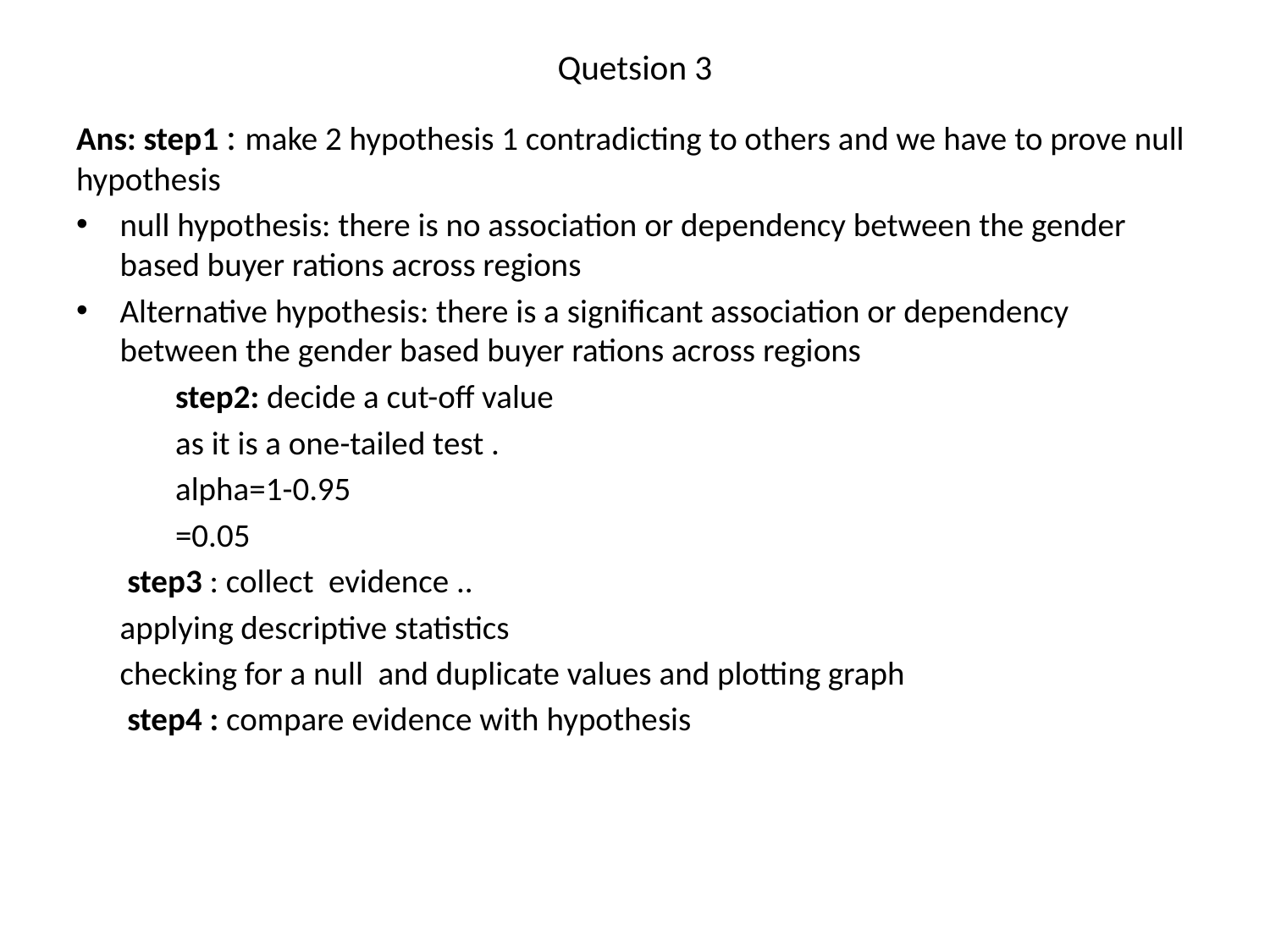

# Quetsion 3
Ans: step1 : make 2 hypothesis 1 contradicting to others and we have to prove null hypothesis
	null hypothesis: there is no association or dependency between the gender based buyer rations across regions
Alternative hypothesis: there is a significant association or dependency between the gender based buyer rations across regions
 	step2: decide a cut-off value
			as it is a one-tailed test .
			alpha=1-0.95
					=0.05
	 step3 : collect  evidence ..
				applying descriptive statistics
				checking for a null  and duplicate values and plotting graph
		 step4 : compare evidence with hypothesis